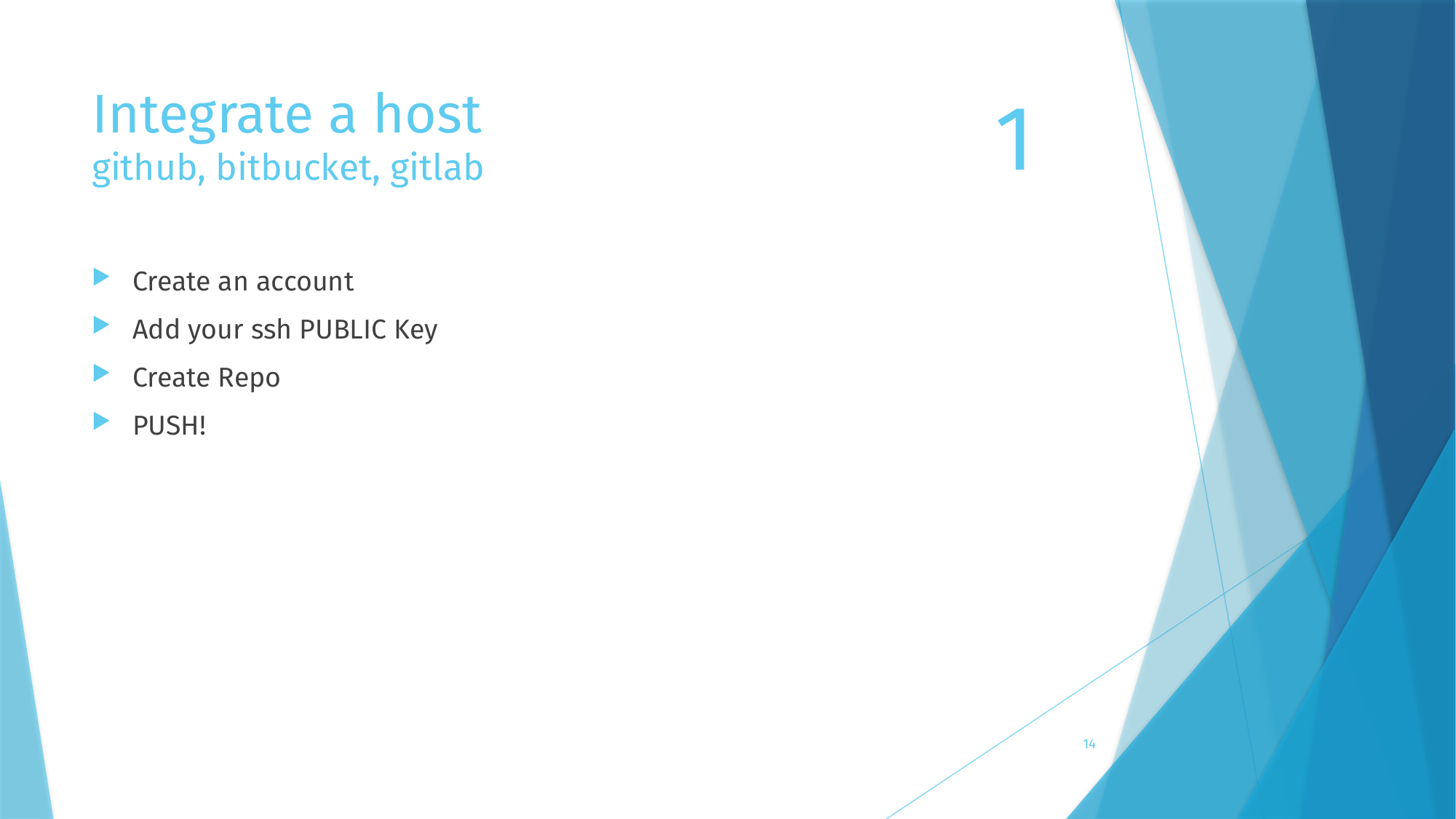

# Integrate a host github, bitbucket, gitlab
1
Create an account
Add your ssh PUBLIC Key
Create Repo
PUSH!
14